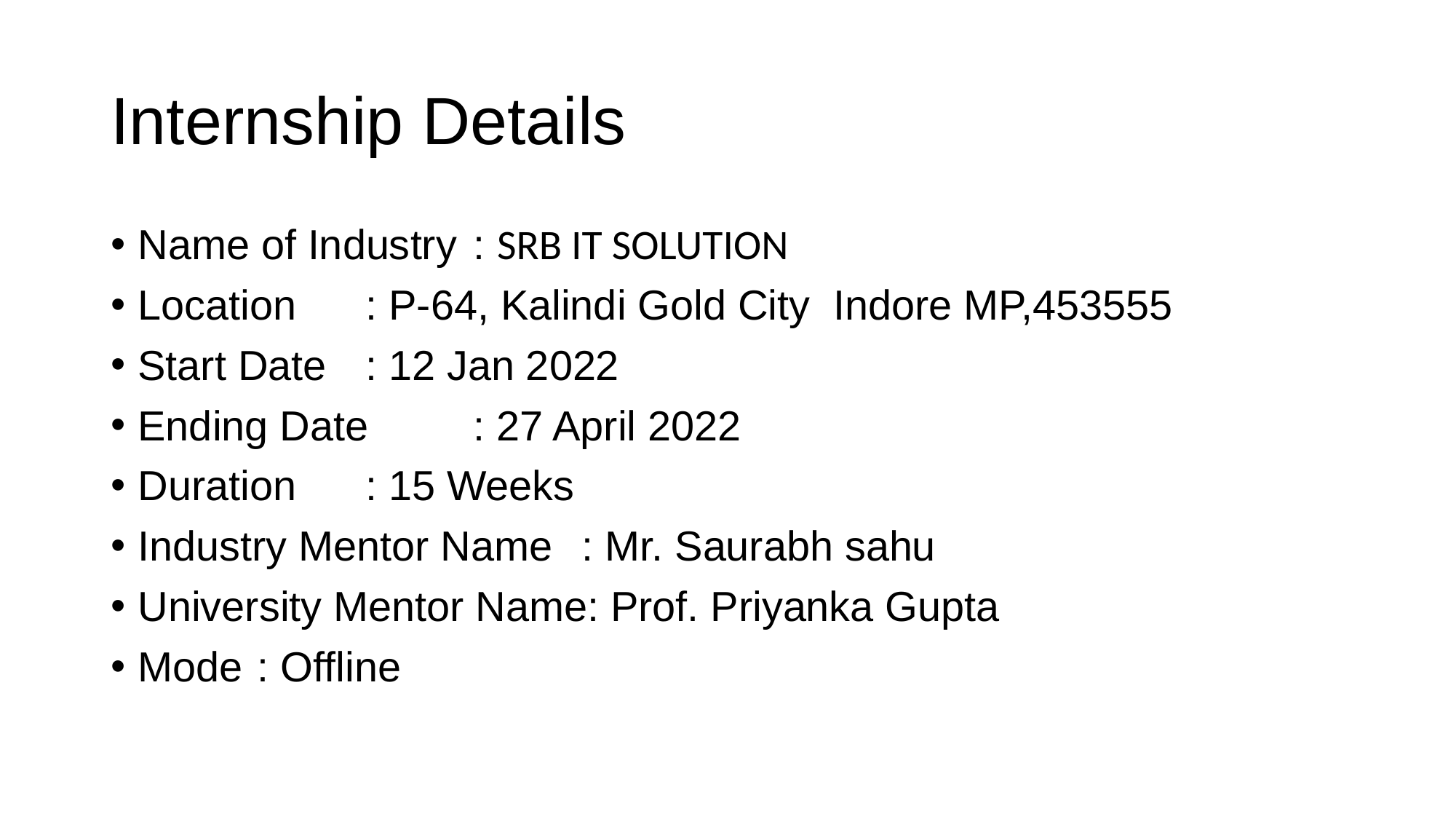

# Internship Details
Name of Industry		 : SRB IT SOLUTION
Location			 : P-64, Kalindi Gold City  Indore MP,453555
Start Date			 : 12 Jan 2022
Ending Date		 : 27 April 2022
Duration			 : 15 Weeks
Industry Mentor Name	 : Mr. Saurabh sahu
University Mentor Name: Prof. Priyanka Gupta
Mode			 : Offline